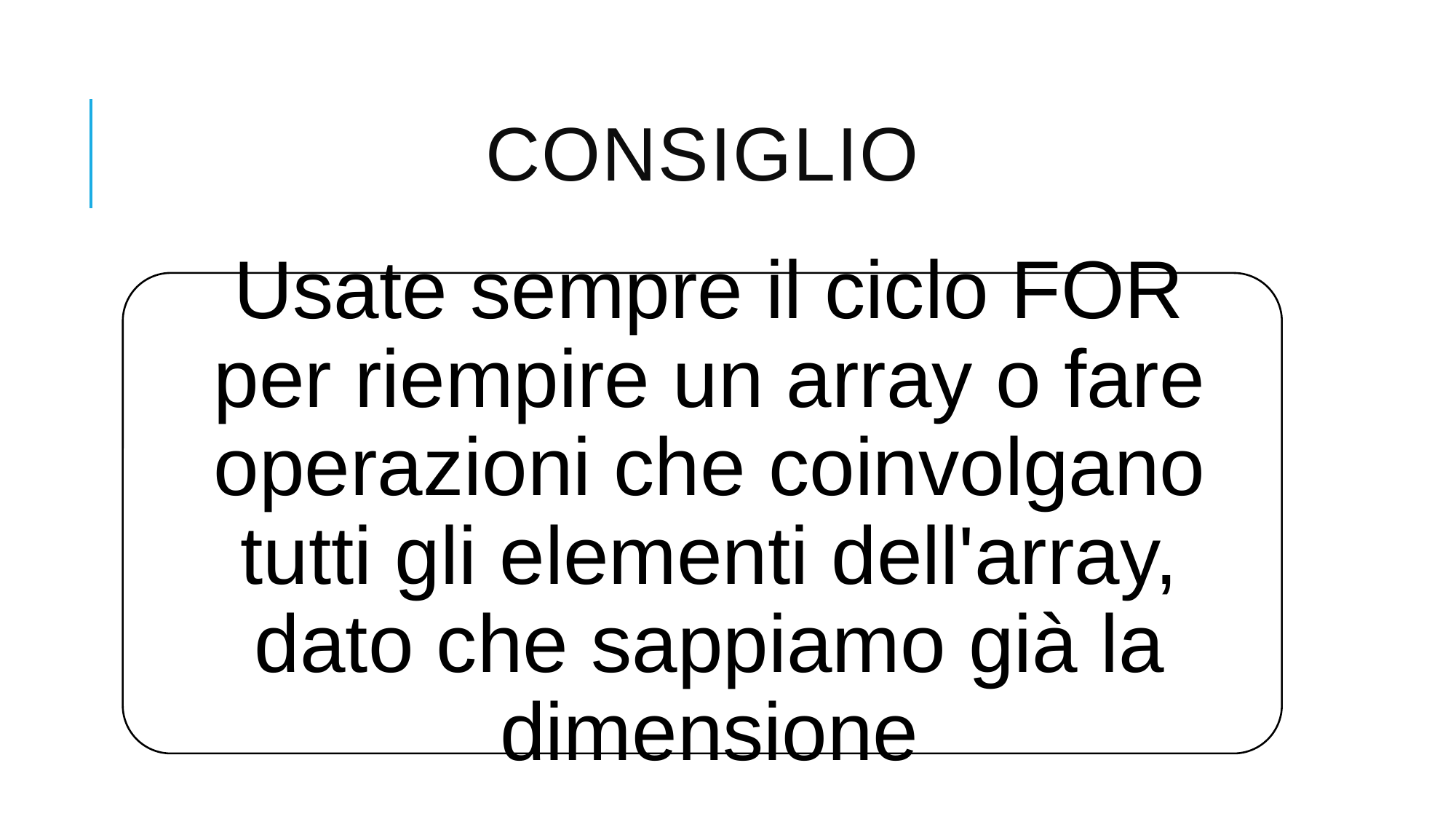

# Consiglio
Usate sempre il ciclo FOR per riempire un array o fare operazioni che coinvolgano tutti gli elementi dell'array, dato che sappiamo già la dimensione